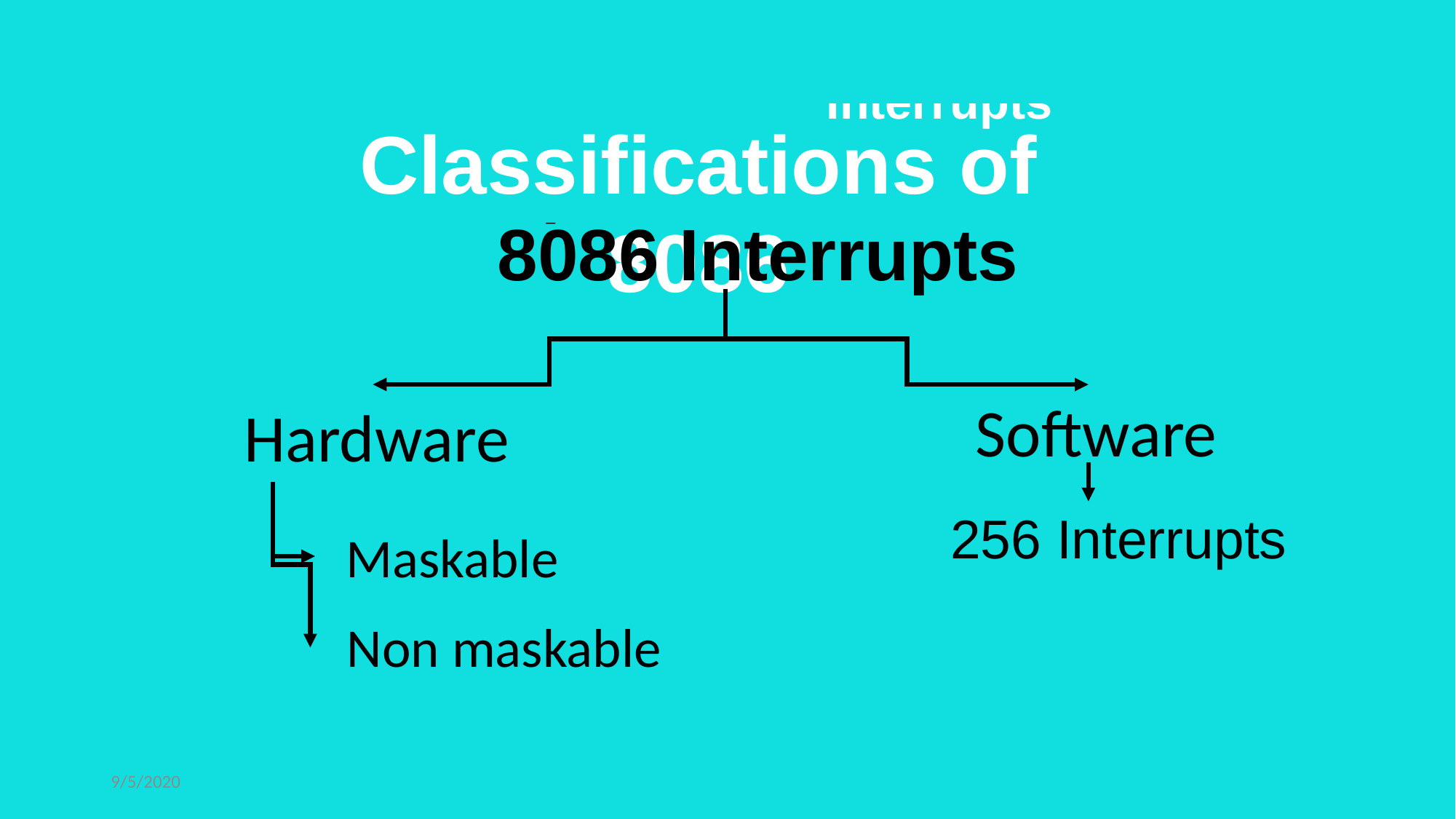

Classifications of 8086 Interrupts

Classifications of 8086
Interrupts
8086 Interrupts

Software
Hardware
256 Interrupts
Maskable
Non maskable
9/5/2020
5